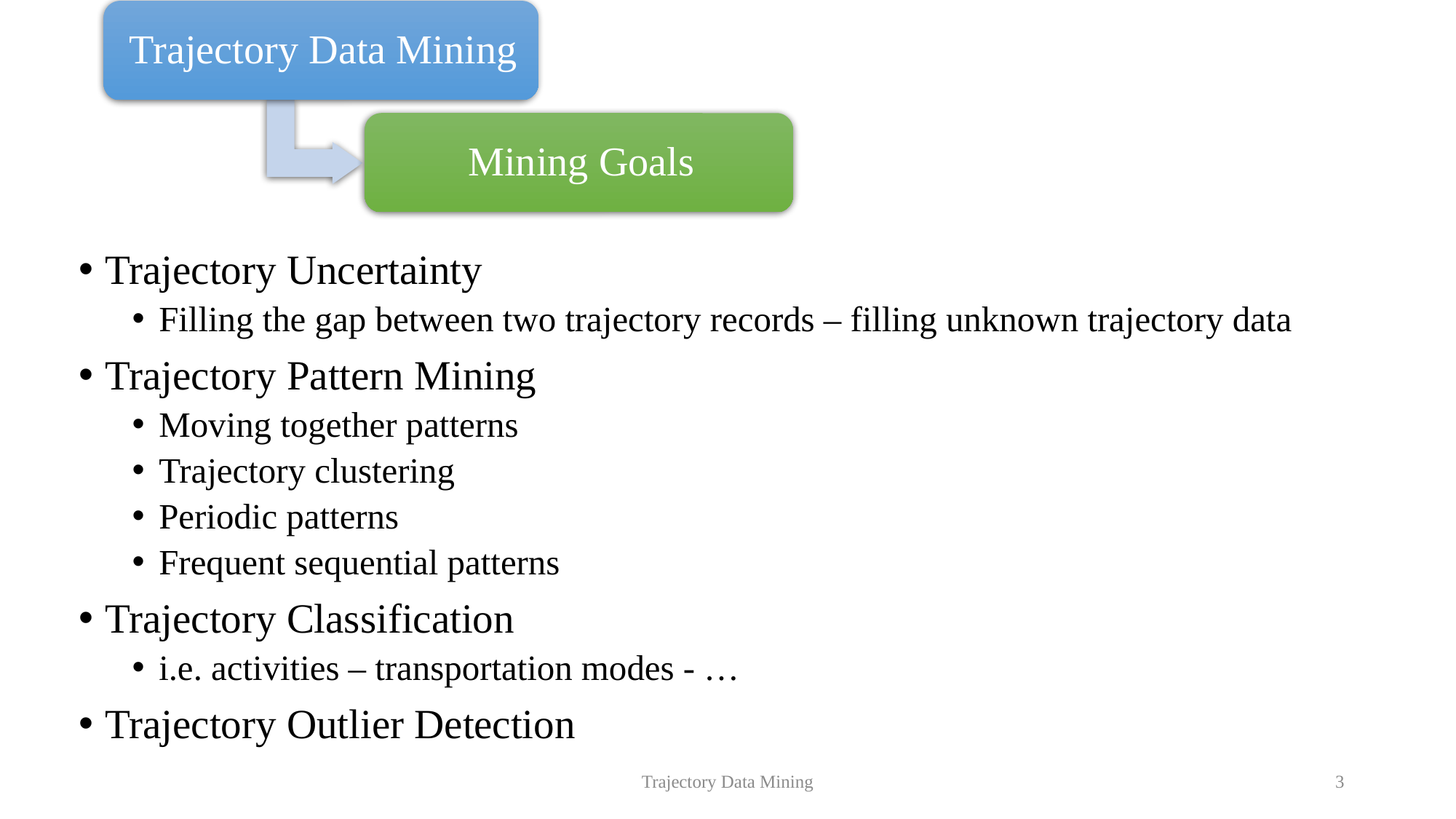

Trajectory Data Mining
Mining Goals
Trajectory Uncertainty
Filling the gap between two trajectory records – filling unknown trajectory data
Trajectory Pattern Mining
Moving together patterns
Trajectory clustering
Periodic patterns
Frequent sequential patterns
Trajectory Classification
i.e. activities – transportation modes - …
Trajectory Outlier Detection
Trajectory Data Mining
3